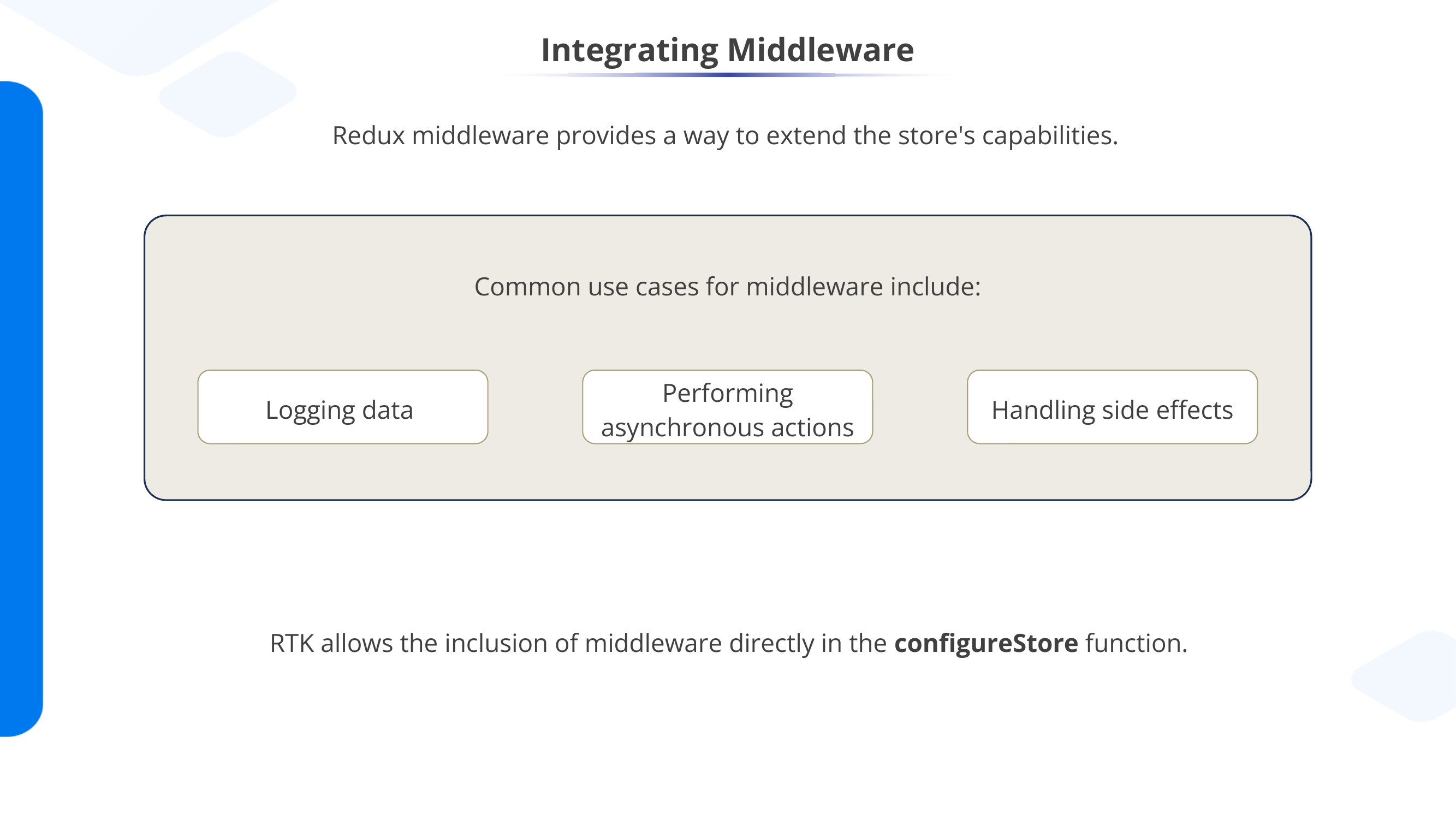

# Integrating Middleware

Redux middleware provides a way to extend the store's capabilities.

Common use cases for middleware include:
Logging data
Performing asynchronous actions
Handling side effects
RTK allows the inclusion of middleware directly in the configureStore function.